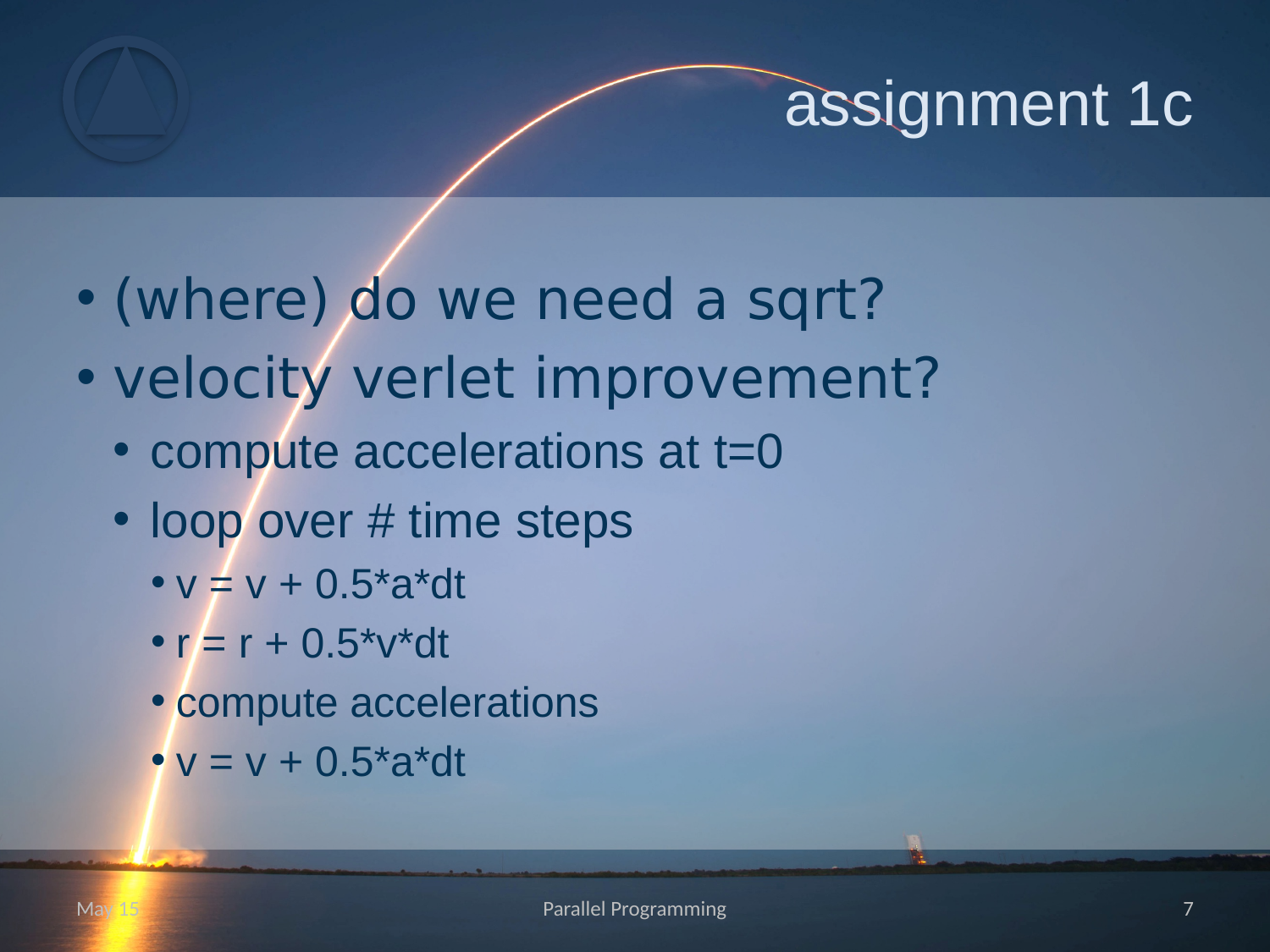

# assignment 1c
(where) do we need a sqrt?
velocity verlet improvement?
compute accelerations at t=0
loop over # time steps
v = v + 0.5*a*dt
r = r + 0.5*v*dt
compute accelerations
v = v + 0.5*a*dt
May 15
Parallel Programming
7